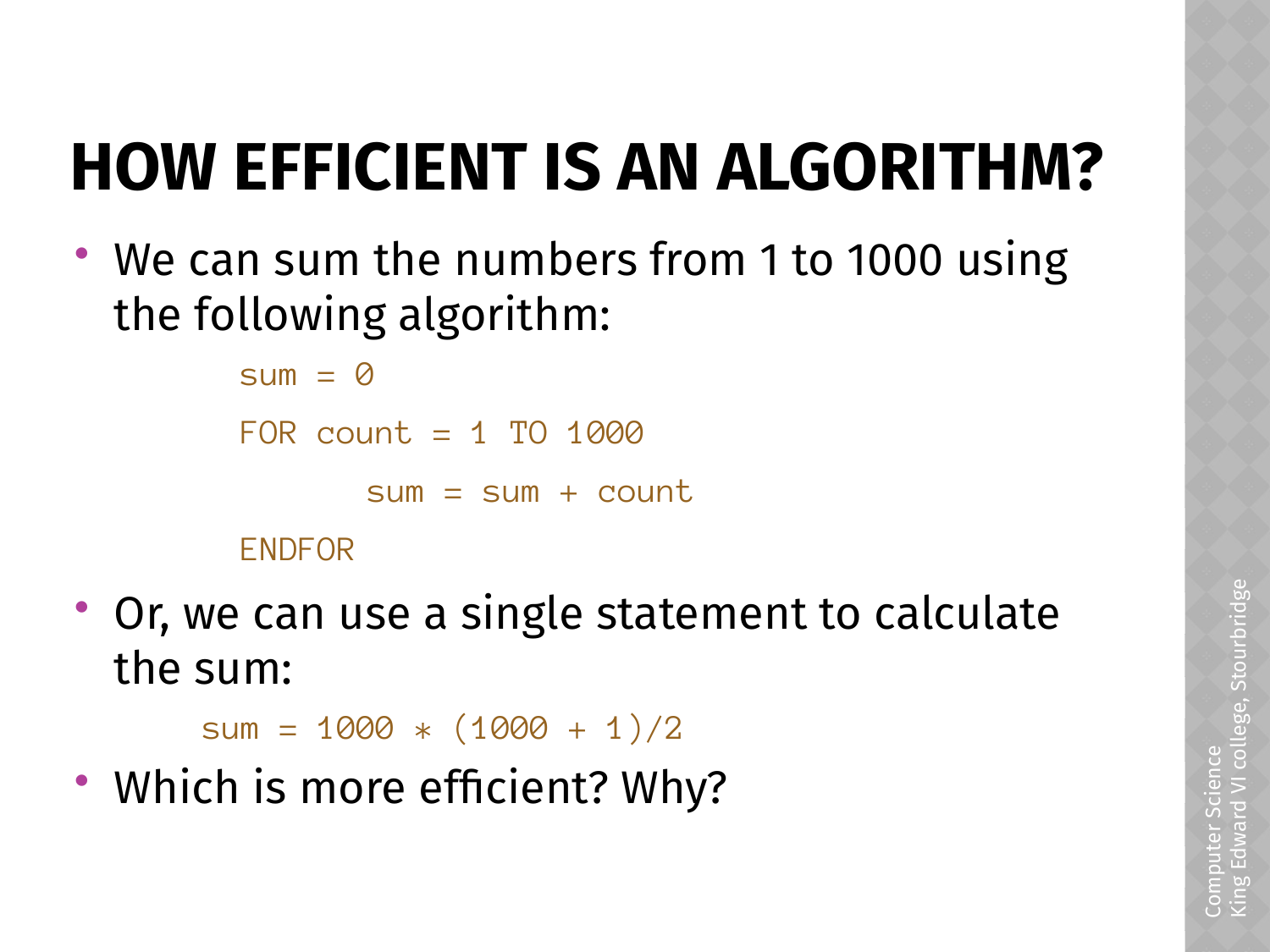

# How efficient is an algorithm?
We can sum the numbers from 1 to 1000 using the following algorithm:
	sum = 0
	FOR count = 1 TO 1000
		sum = sum + count
	ENDFOR
Or, we can use a single statement to calculate the sum:
	sum = 1000 * (1000 + 1)/2
Which is more efficient? Why?